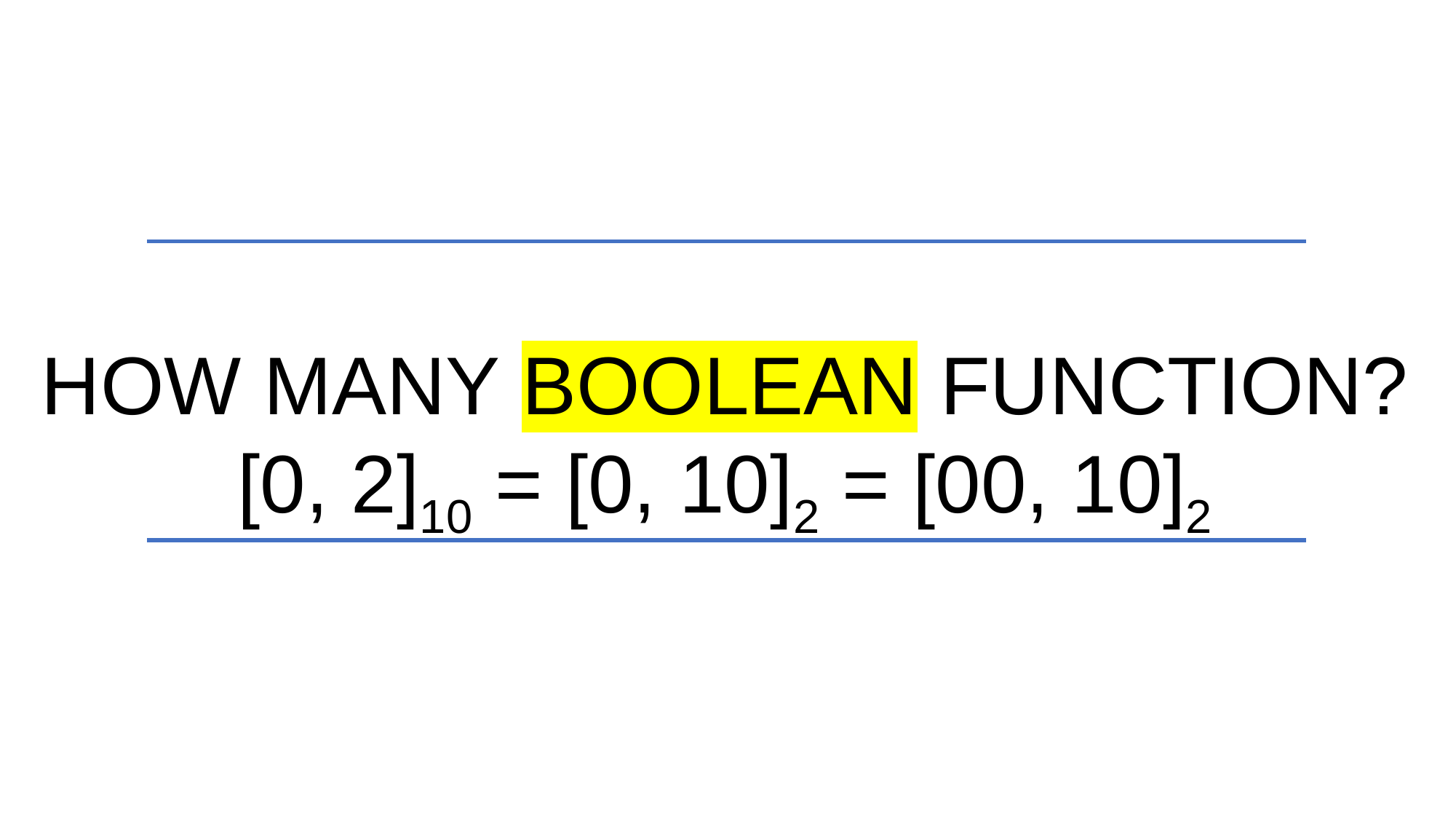

How many Boolean function?
[0, 2]10 = [0, 10]2 = [00, 10]2